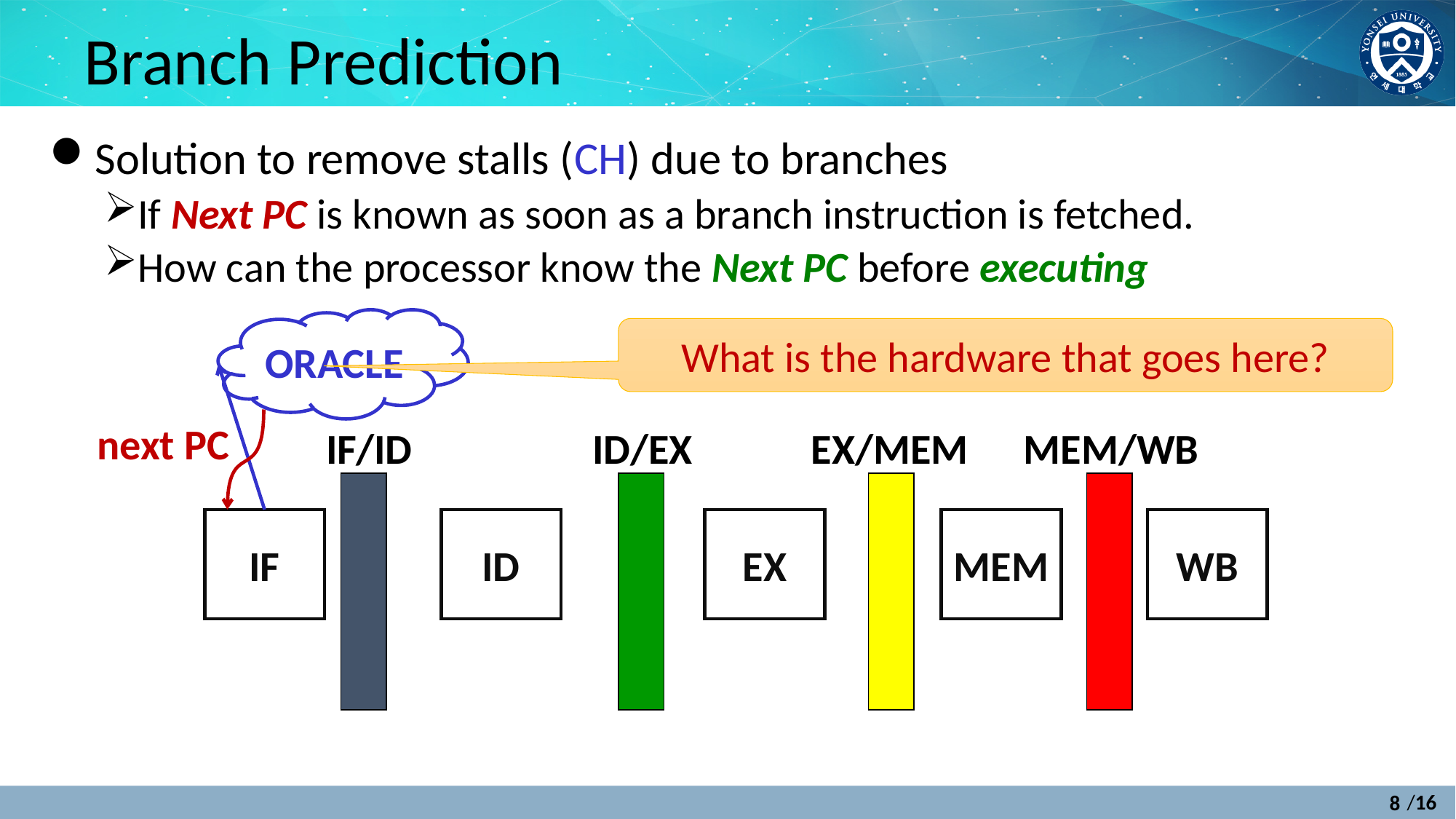

# Branch Prediction
Solution to remove stalls (CH) due to branches
If Next PC is known as soon as a branch instruction is fetched.
How can the processor know the Next PC before executing
ORACLE
What is the hardware that goes here?
next PC
IF/ID
ID/EX
EX/MEM
MEM/WB

IF
ID
EX
MEM
WB
8